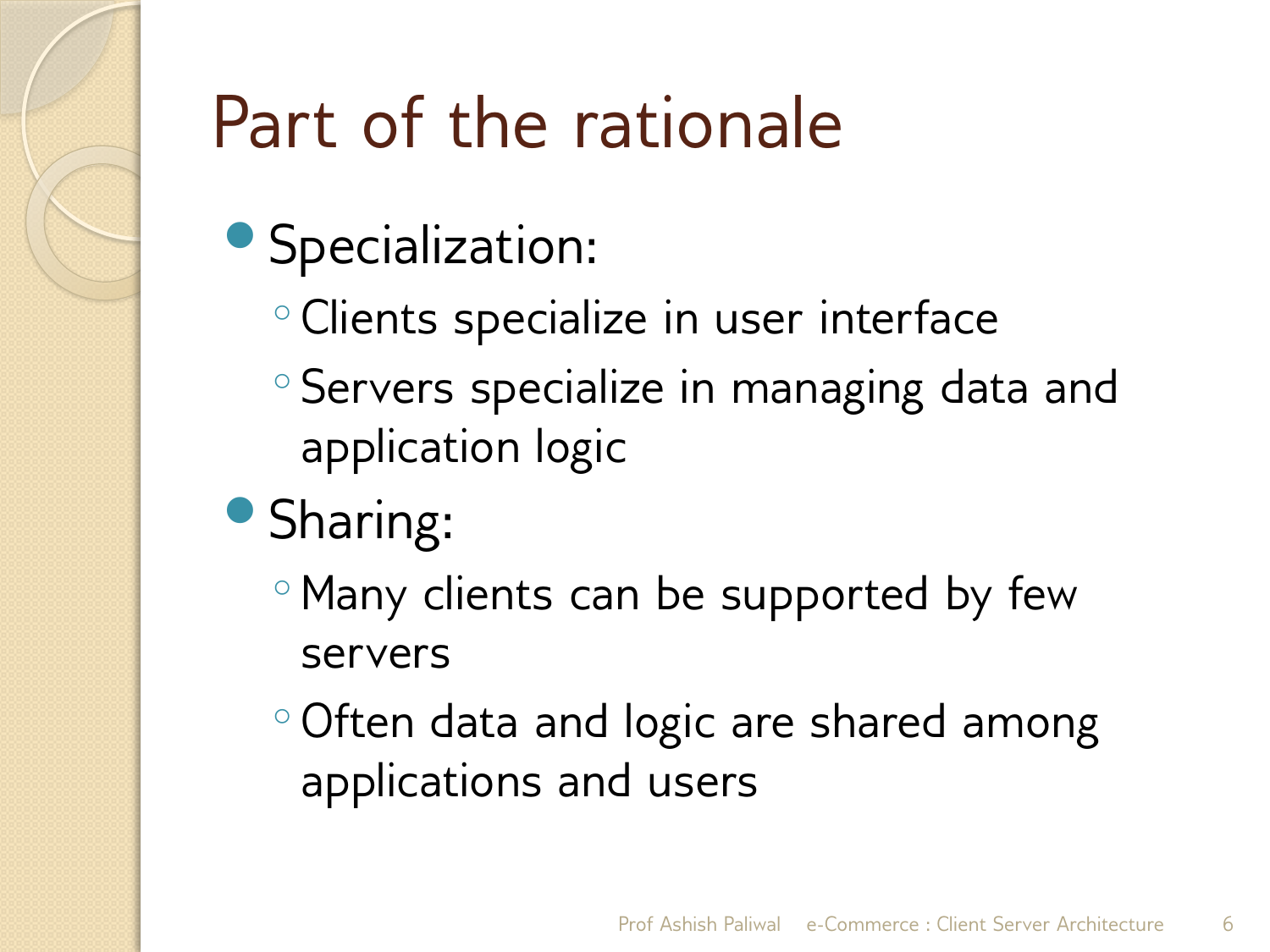

# Part of the rationale
Specialization:
Clients specialize in user interface
Servers specialize in managing data and application logic
Sharing:
Many clients can be supported by few servers
Often data and logic are shared among applications and users
Prof Ashish Paliwal
e-Commerce : Client Server Architecture
6